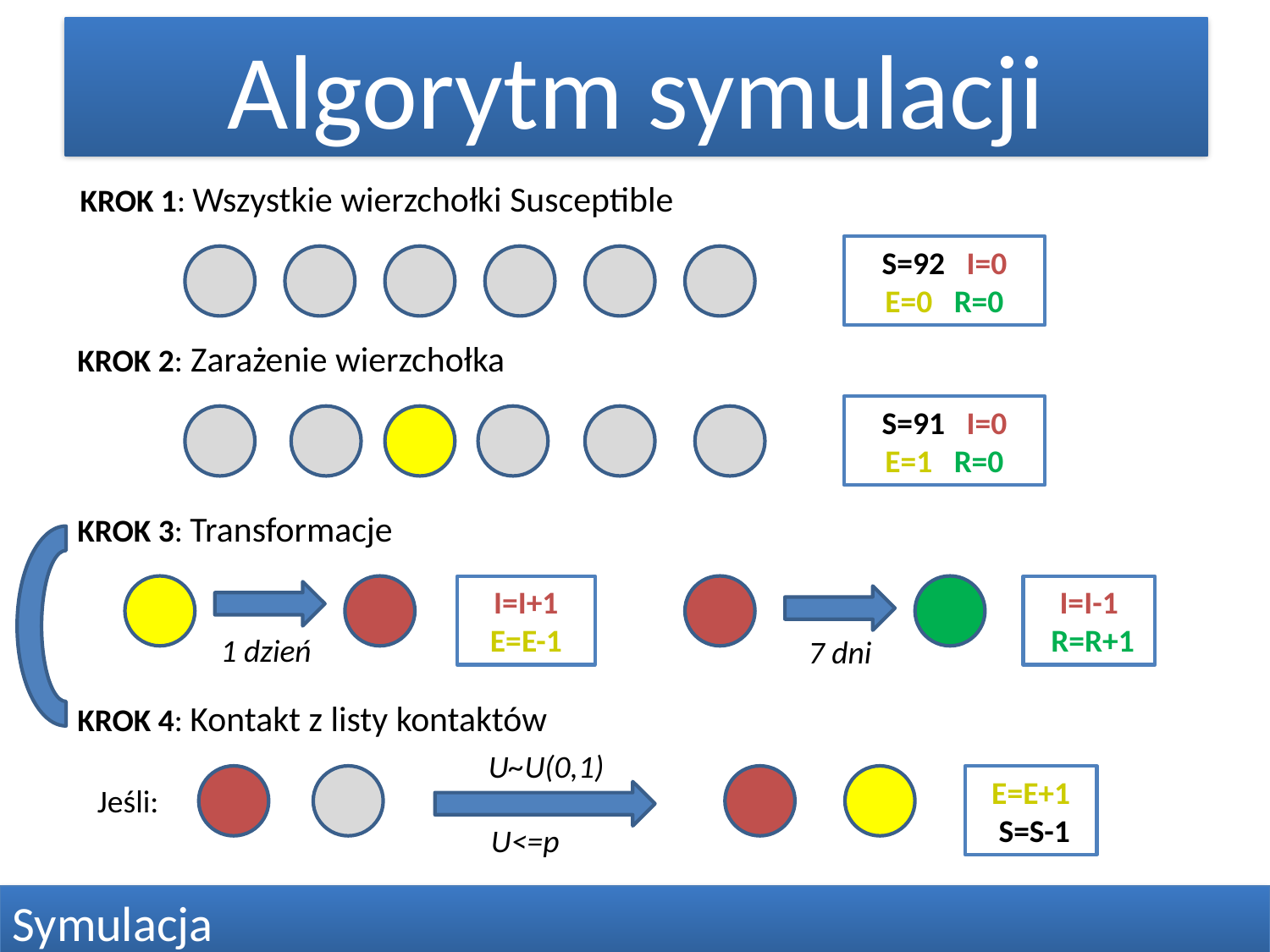

Algorytm symulacji
KROK 1: Wszystkie wierzchołki Susceptible
S=92   I=0
E=0   R=0

KROK 2: Zarażenie wierzchołka
S=91   I=0
E=1   R=0

KROK 3: Transformacje

I=I+1
E=E-1
I=I-1
 R=R+1

1 dzień
7 dni
KROK 4: Kontakt z listy kontaktów
U~U(0,1)

E=E+1
 S=S-1
Jeśli:

U<=p
Symulacja